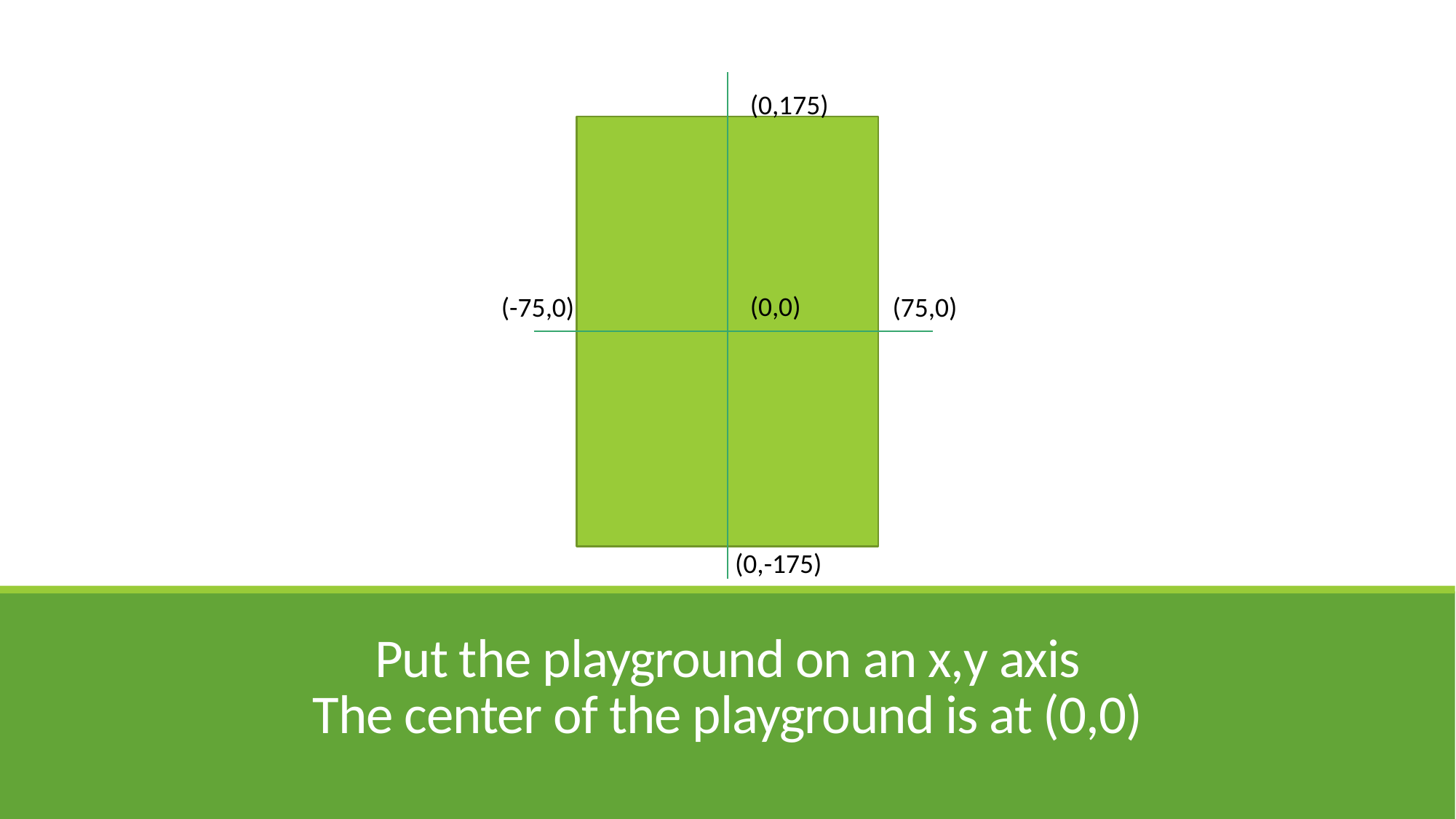

(0,175)

(0,0)
(-75,0)
(75,0)
(0,-175)

# Put the playground on an x,y axis The center of the playground is at (0,0)